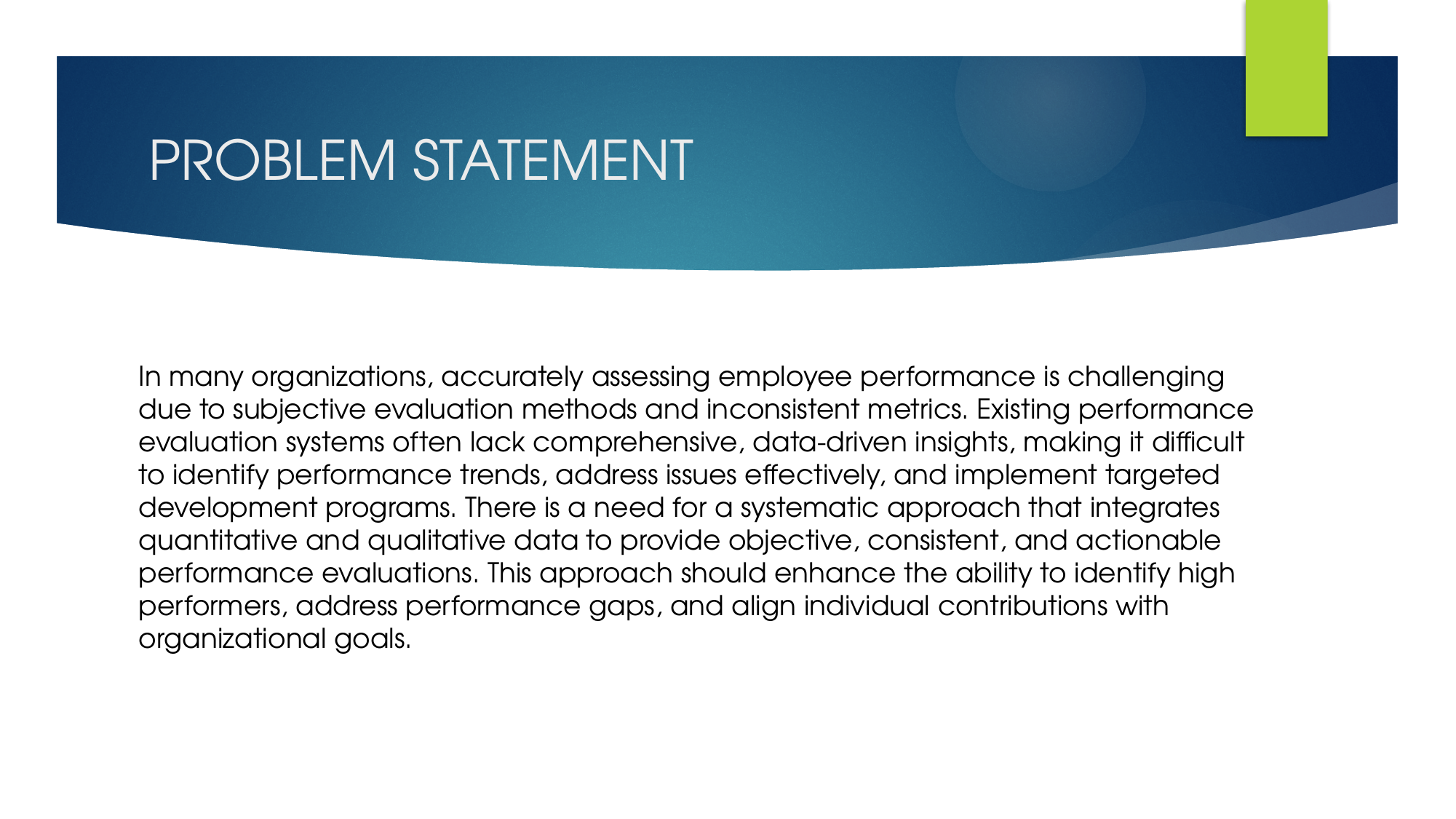

# PROBLEM STATEMENT
In many organizations, accurately assessing employee performance is challenging due to subjective evaluation methods and inconsistent metrics. Existing performance evaluation systems often lack comprehensive, data-driven insights, making it difficult to identify performance trends, address issues effectively, and implement targeted development programs. There is a need for a systematic approach that integrates quantitative and qualitative data to provide objective, consistent, and actionable performance evaluations. This approach should enhance the ability to identify high performers, address performance gaps, and align individual contributions with organizational goals.